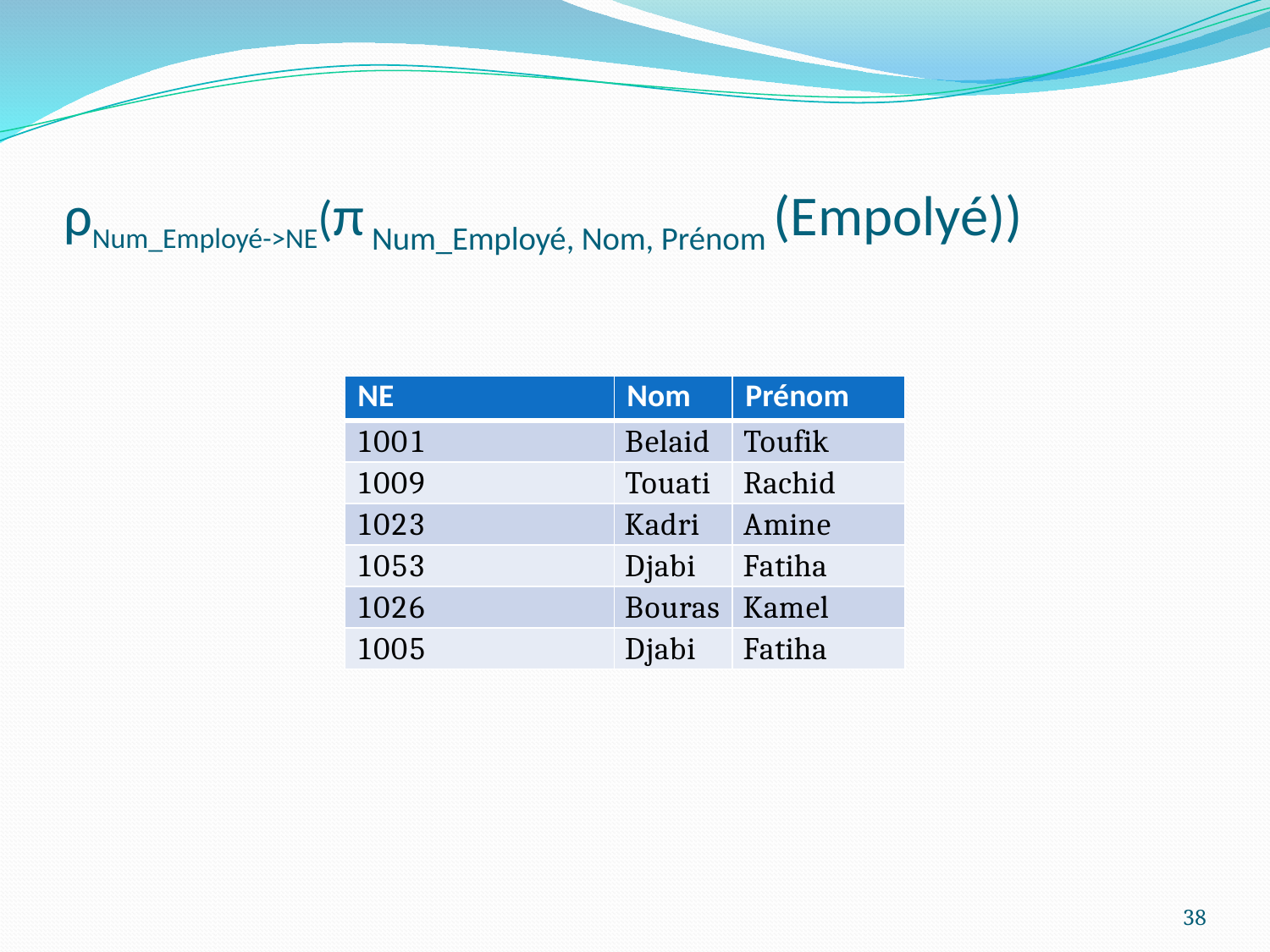

# ρNum_Employé->NE(π Num_Employé, Nom, Prénom (Empolyé))
| NE | Nom | Prénom |
| --- | --- | --- |
| 1001 | Belaid | Toufik |
| 1009 | Touati | Rachid |
| 1023 | Kadri | Amine |
| 1053 | Djabi | Fatiha |
| 1026 | Bouras | Kamel |
| 1005 | Djabi | Fatiha |
38